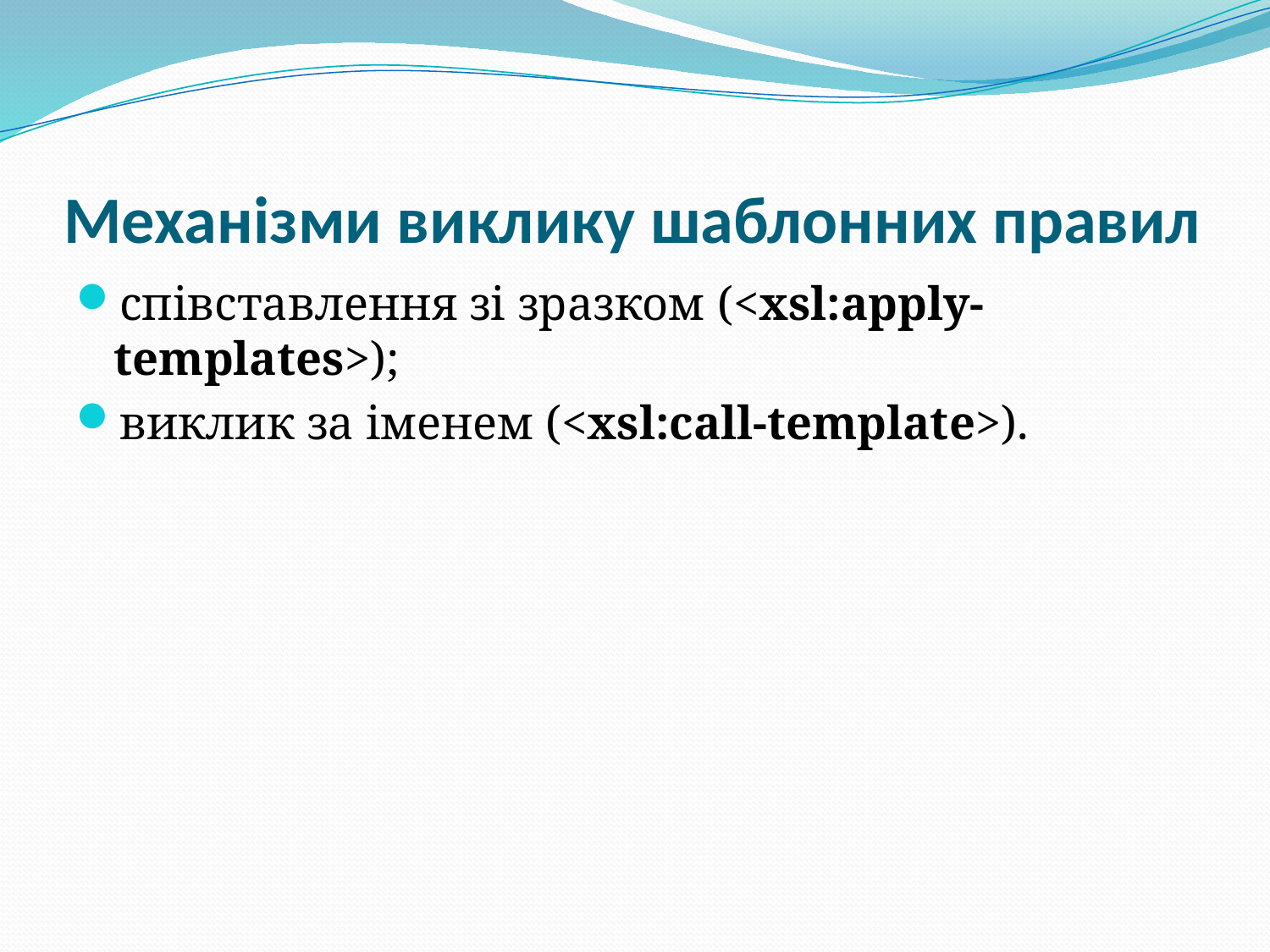

# Механізми виклику шаблонних правил
співставлення зі зразком (<xsl:apply-templates>);
виклик за іменем (<xsl:call-template>).